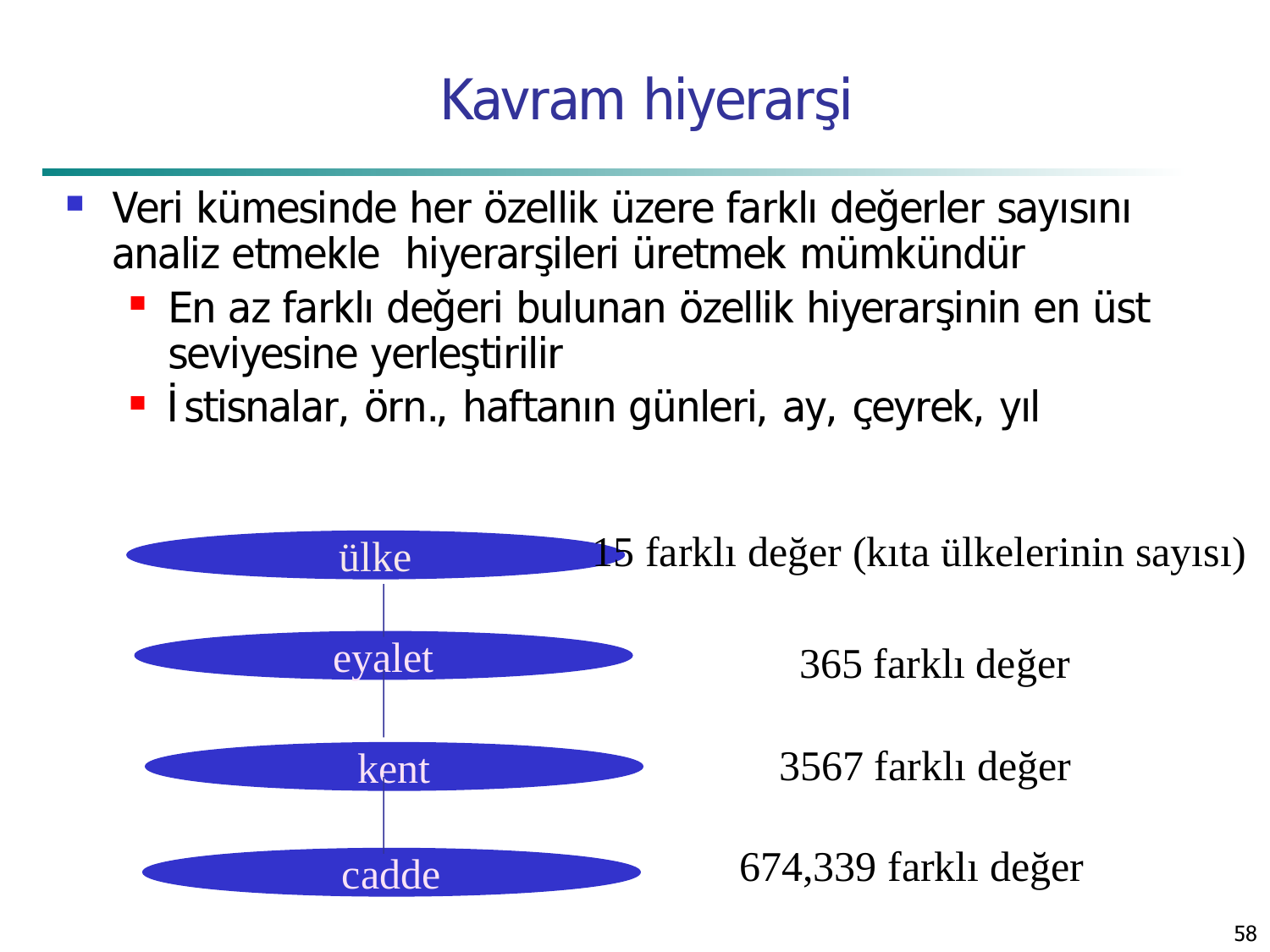

# Kavram hiyerarşi
Veri kümesinde her özellik üzere farklı değerler sayısını analiz etmekle  hiyerarşileri üretmek mümkündür
En az farklı değeri bulunan özellik hiyerarşinin en üst seviyesine yerleştirilir
İstisnalar, örn., haftanın günleri, ay, çeyrek, yıl
15 farklı değer (kıta ülkelerinin sayısı)
ülke

365 farklı değer
eyalet

3567 farklı değer
kent

674,339 farklı değer
cadde
58